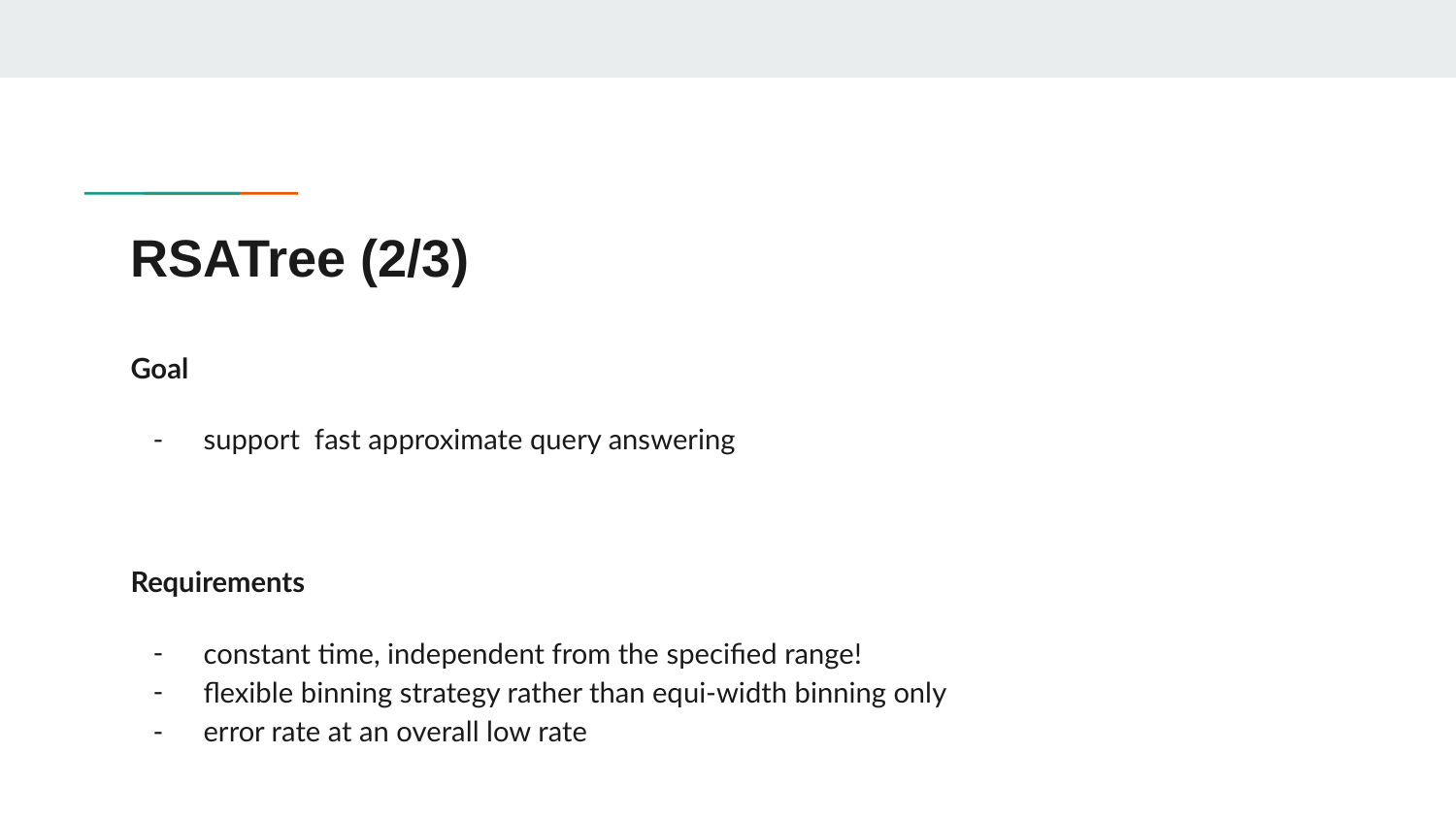

# RSATree (2/3)
Goal
support  fast approximate query answering

Requirements
constant time, independent from the specified range!
flexible binning strategy rather than equi-width binning only
error rate at an overall low rate